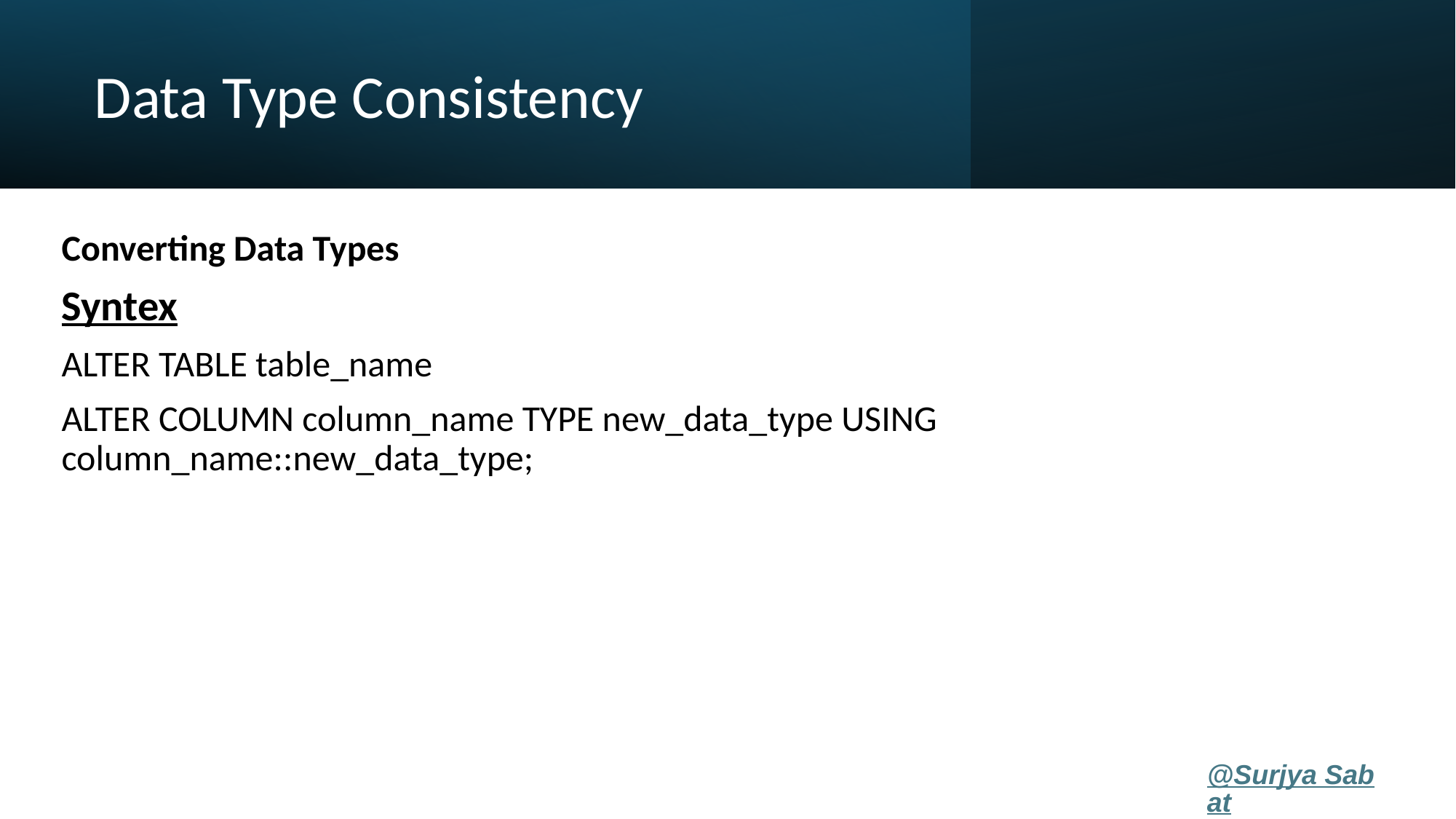

# Data Type Consistency
Converting Data Types
Syntex
ALTER TABLE table_name
ALTER COLUMN column_name TYPE new_data_type USING column_name::new_data_type;
@Surjya Sabat